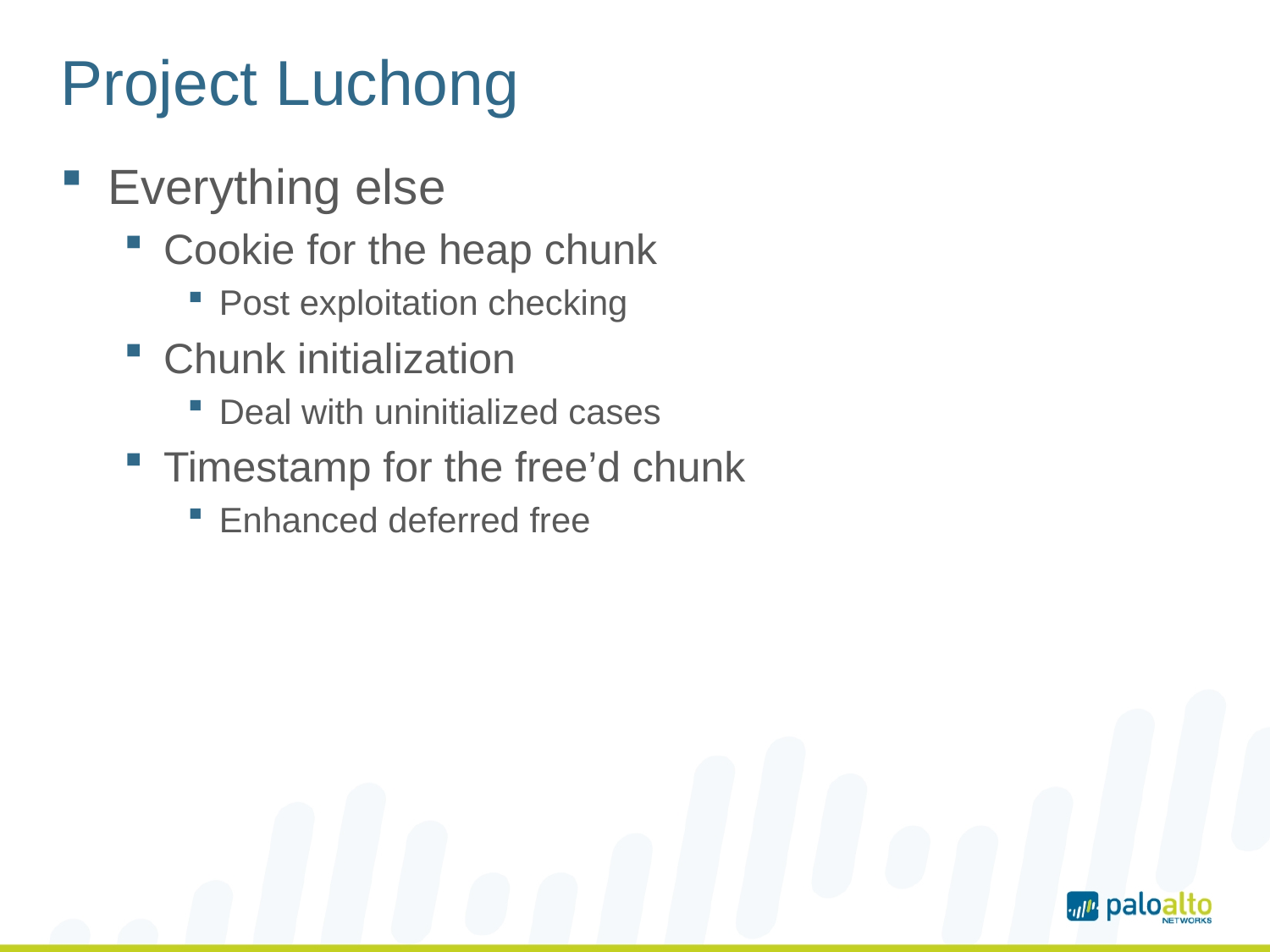

# Project Luchong
Everything else
Cookie for the heap chunk
Post exploitation checking
Chunk initialization
Deal with uninitialized cases
Timestamp for the free’d chunk
Enhanced deferred free